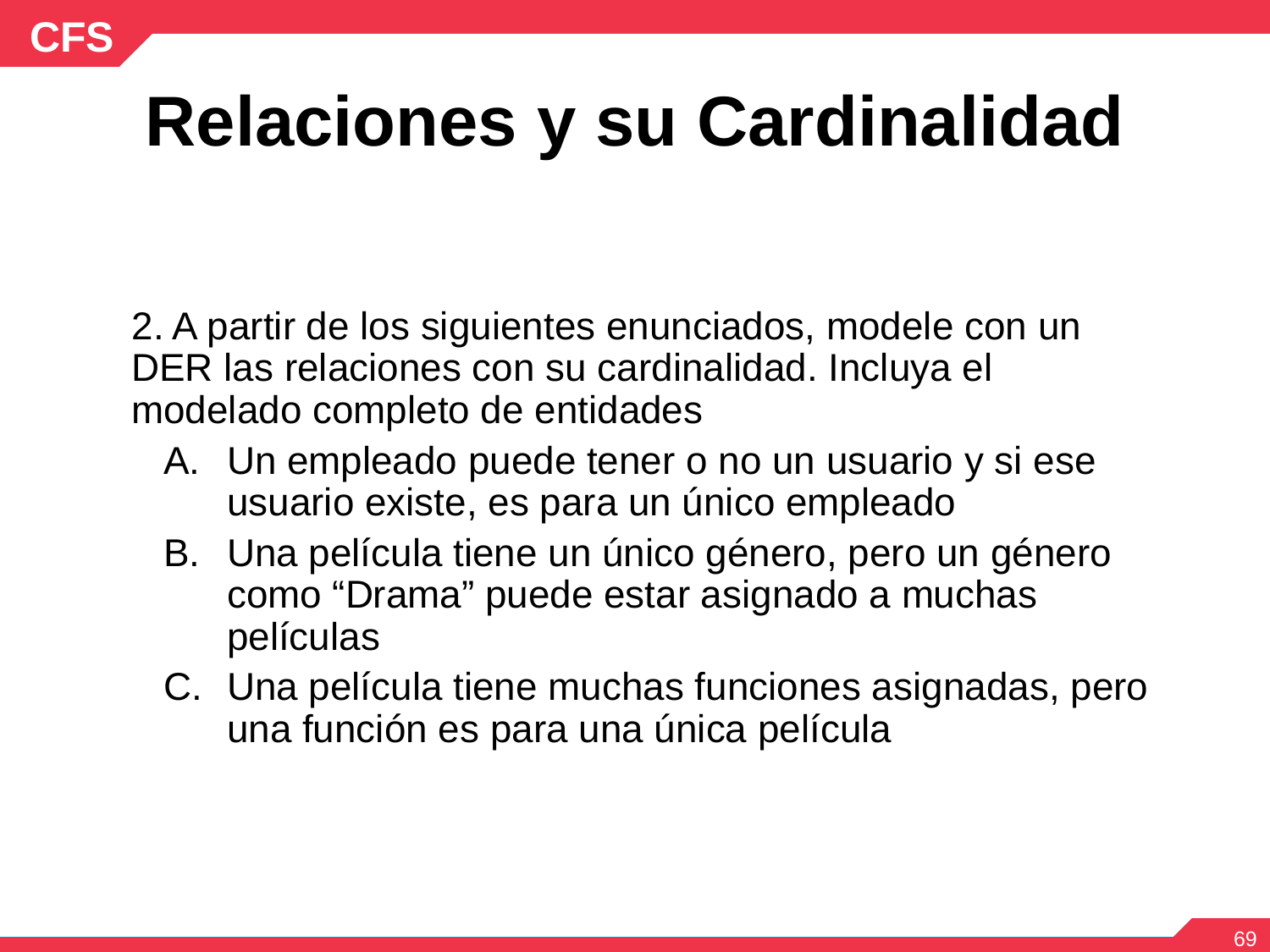

# Relaciones y su Cardinalidad
2. A partir de los siguientes enunciados, modele con un DER las relaciones con su cardinalidad. Incluya el modelado completo de entidades
Un empleado puede tener o no un usuario y si ese usuario existe, es para un único empleado
Una película tiene un único género, pero un género como “Drama” puede estar asignado a muchas películas
Una película tiene muchas funciones asignadas, pero una función es para una única película

69